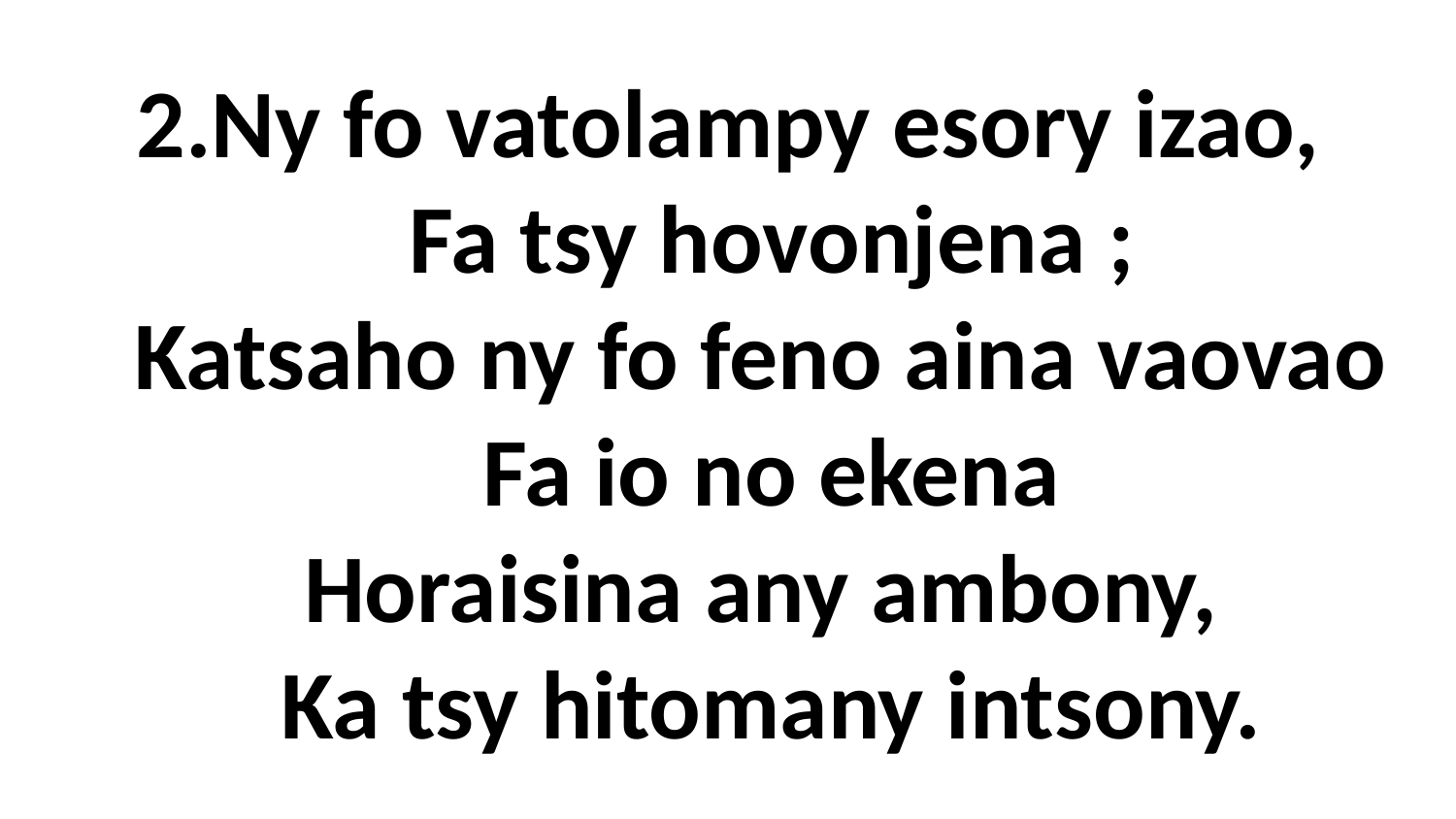

# 2.Ny fo vatolampy esory izao, Fa tsy hovonjena ; Katsaho ny fo feno aina vaovao Fa io no ekena Horaisina any ambony, Ka tsy hitomany intsony.